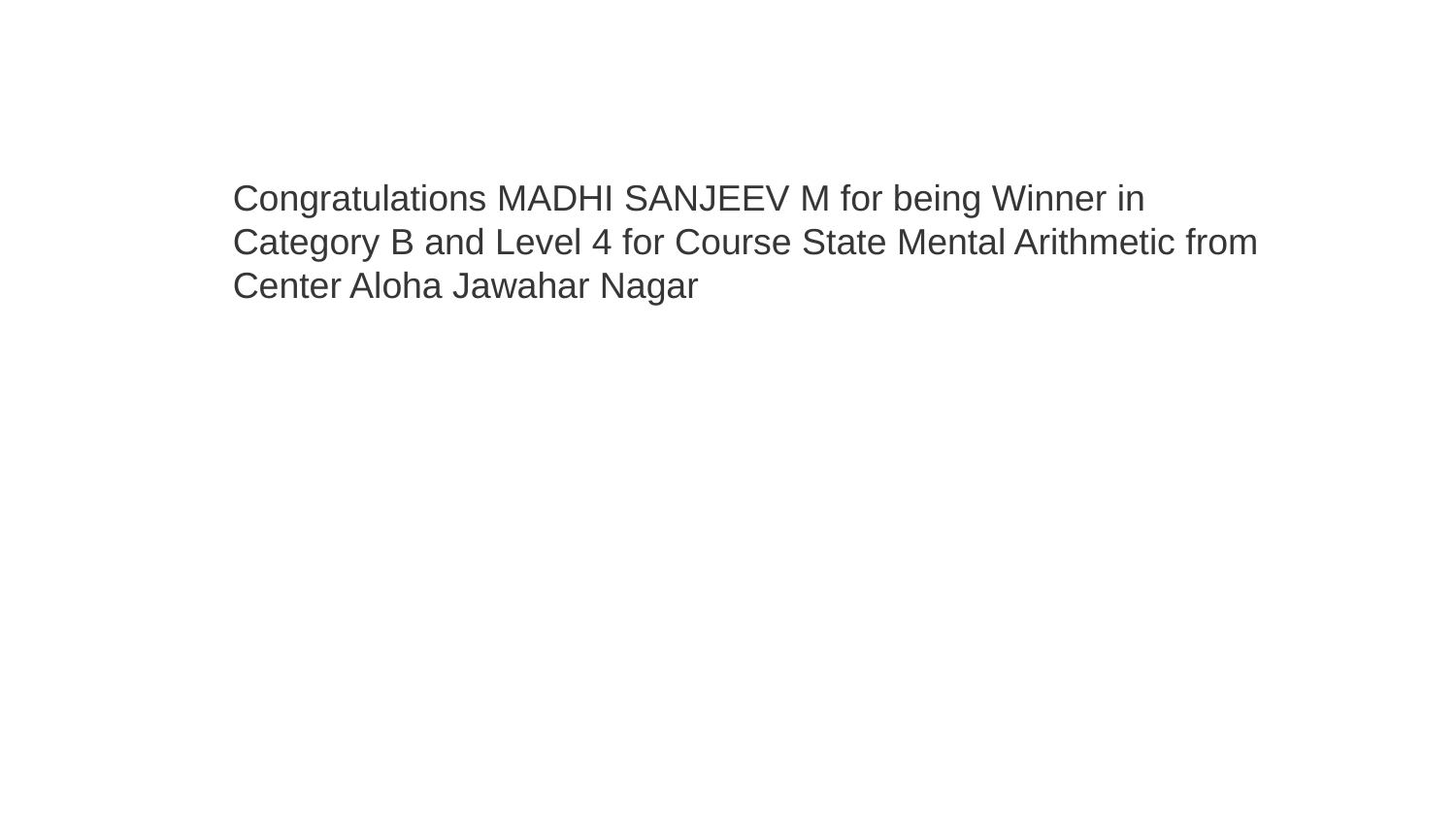

Congratulations MADHI SANJEEV M for being Winner in Category B and Level 4 for Course State Mental Arithmetic from Center Aloha Jawahar Nagar